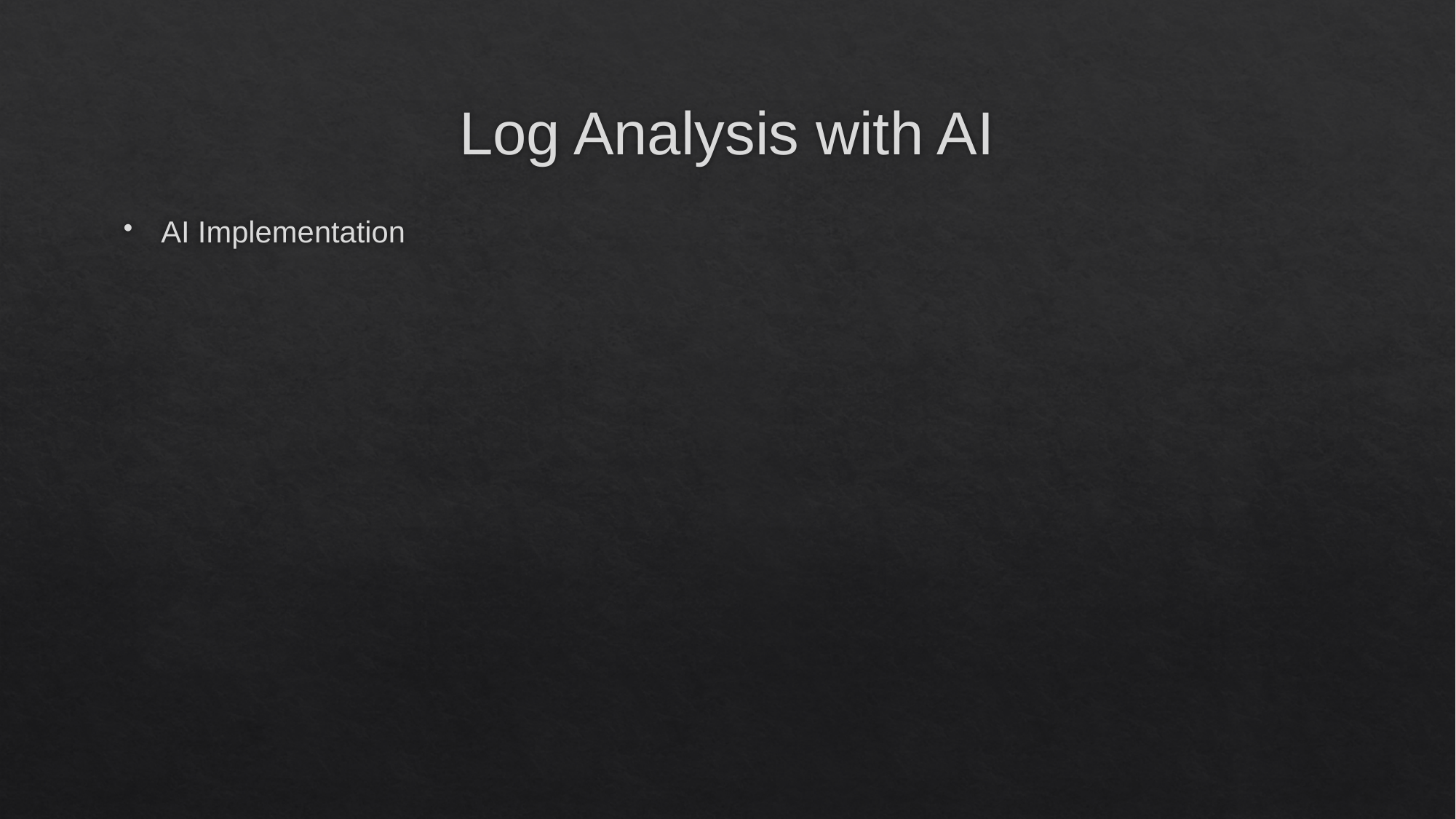

# Log Analysis with AI
AI Implementation